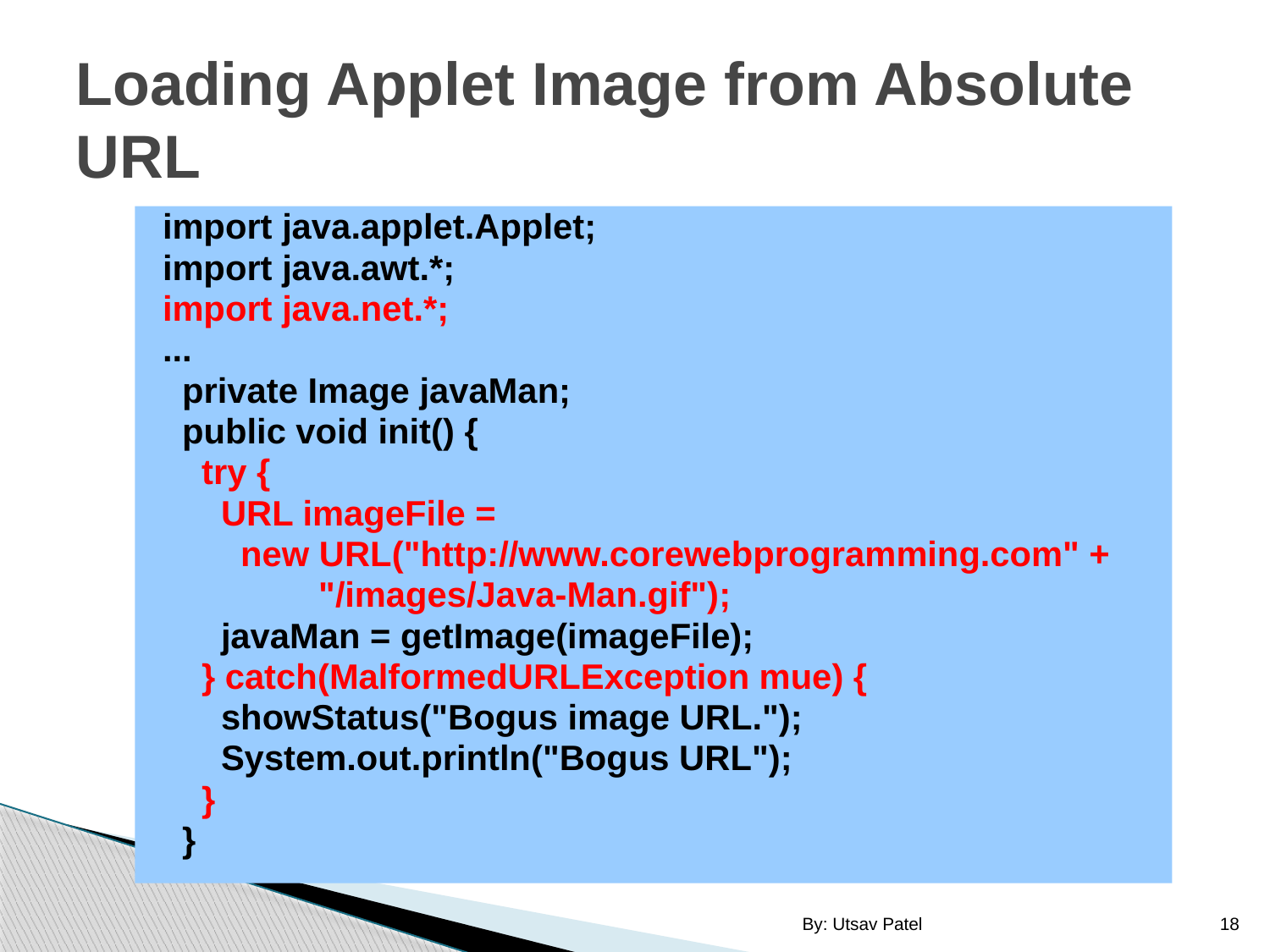

# Loading Applet Image from Absolute URL
import java.applet.Applet;
import java.awt.*;
import java.net.*;
...
  private Image javaMan;
  public void init() {
    try {
      URL imageFile =
        new URL("http://www.corewebprogramming.com" +
                "/images/Java-Man.gif");
      javaMan = getImage(imageFile);
    } catch(MalformedURLException mue) {
      showStatus("Bogus image URL.");
      System.out.println("Bogus URL");
    }
  }
By: Utsav Patel
18